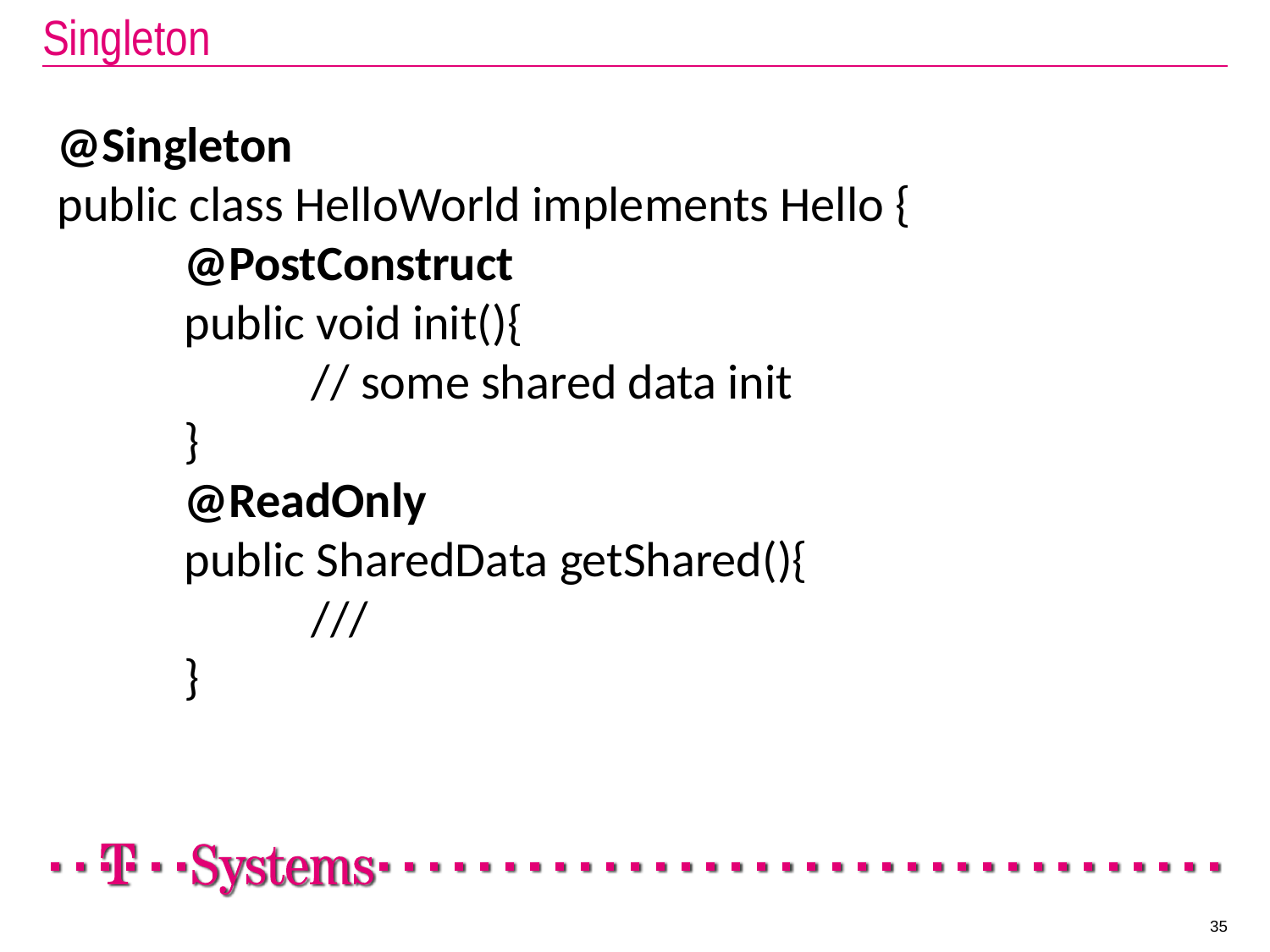

# Singleton
@Singleton
public class HelloWorld implements Hello {
	@PostConstruct
	public void init(){
		// some shared data init
	}
	@ReadOnly
	public SharedData getShared(){
		///
	}
35